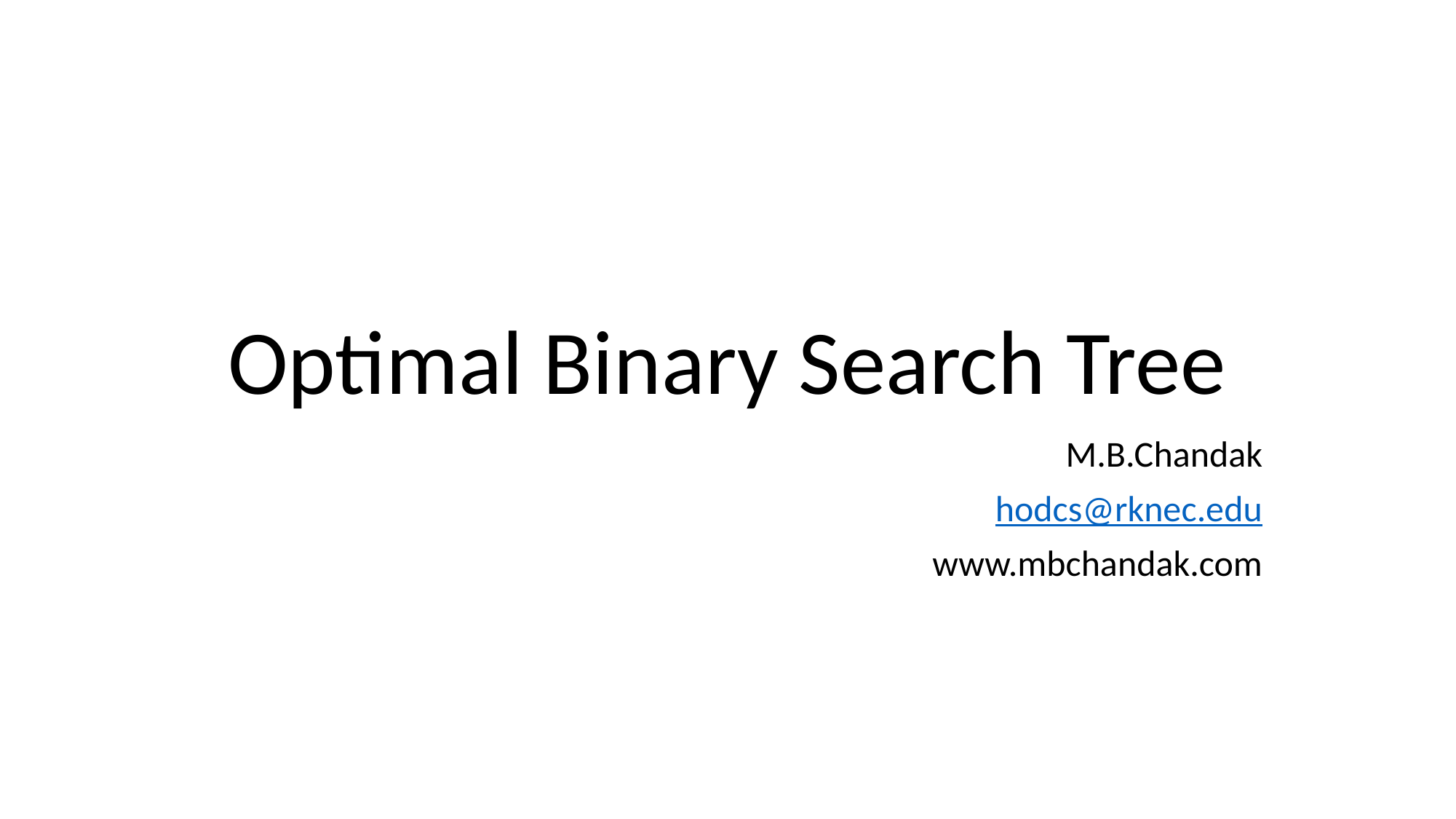

# Optimal Binary Search Tree
M.B.Chandak
hodcs@rknec.edu
www.mbchandak.com